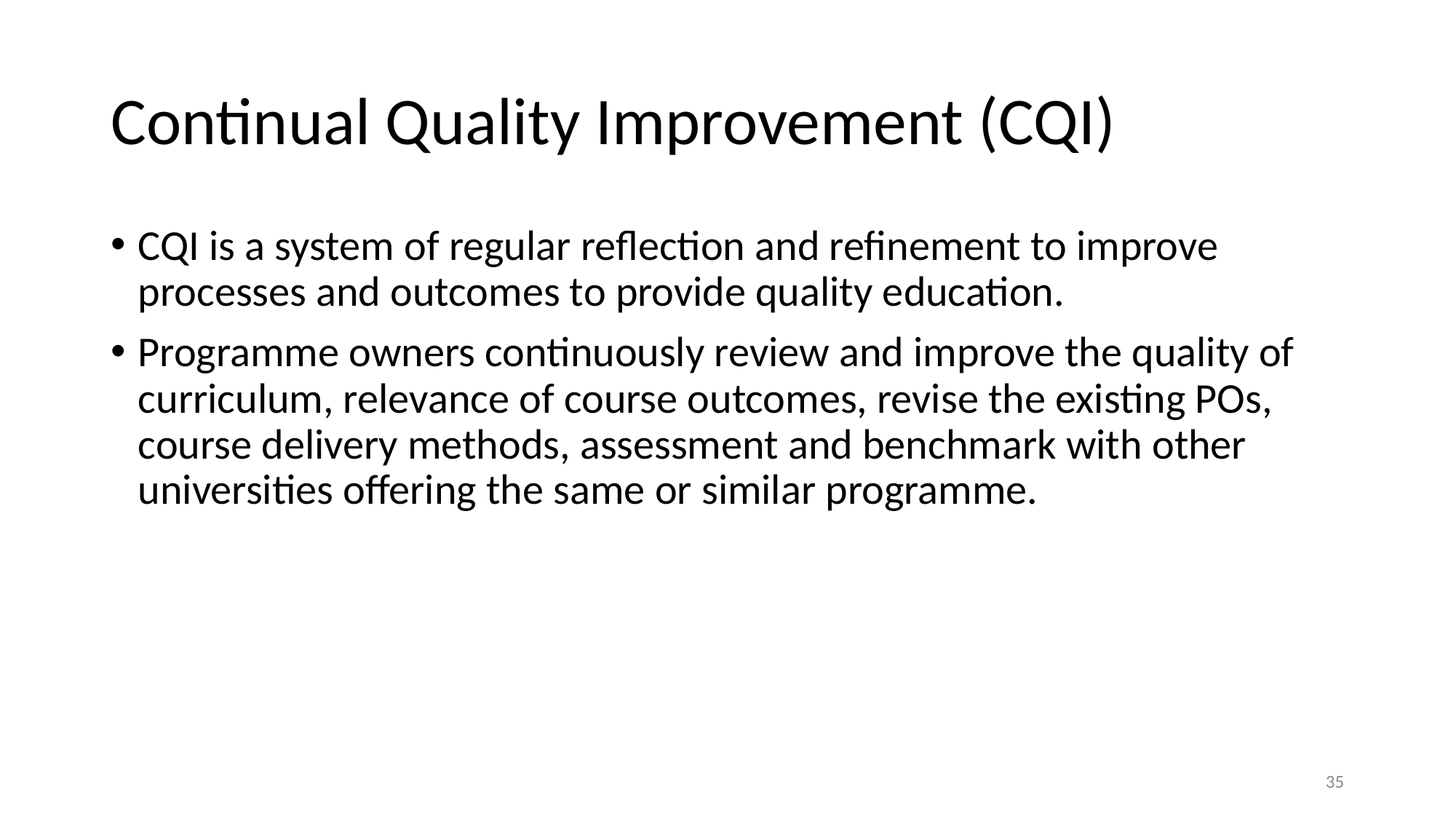

# Continual Quality Improvement (CQI)
CQI is a system of regular reflection and refinement to improve processes and outcomes to provide quality education.
Programme owners continuously review and improve the quality of curriculum, relevance of course outcomes, revise the existing POs, course delivery methods, assessment and benchmark with other universities offering the same or similar programme.
35